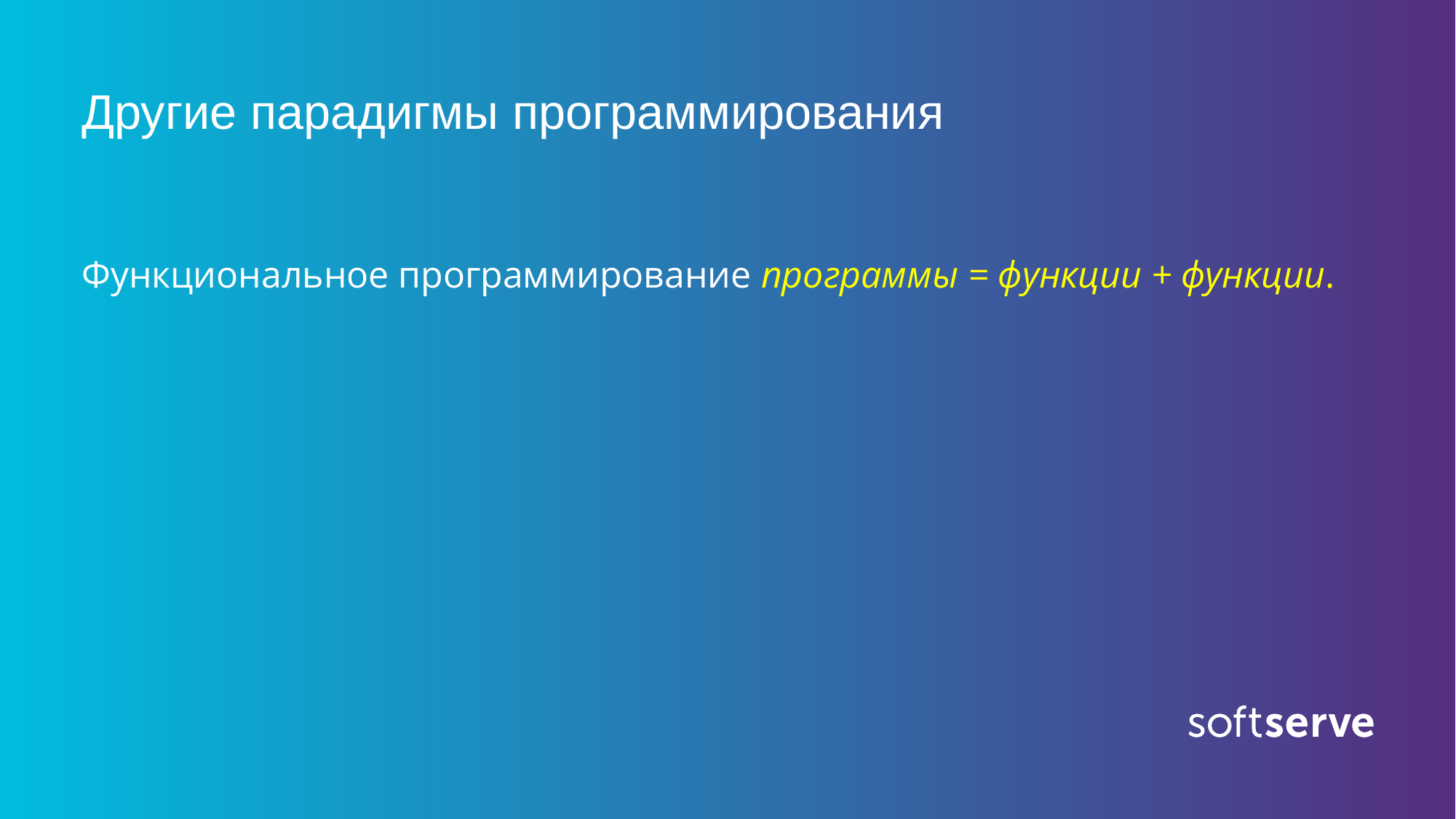

# Другие парадигмы программирования
Функциональное программирование программы = функции + функции.